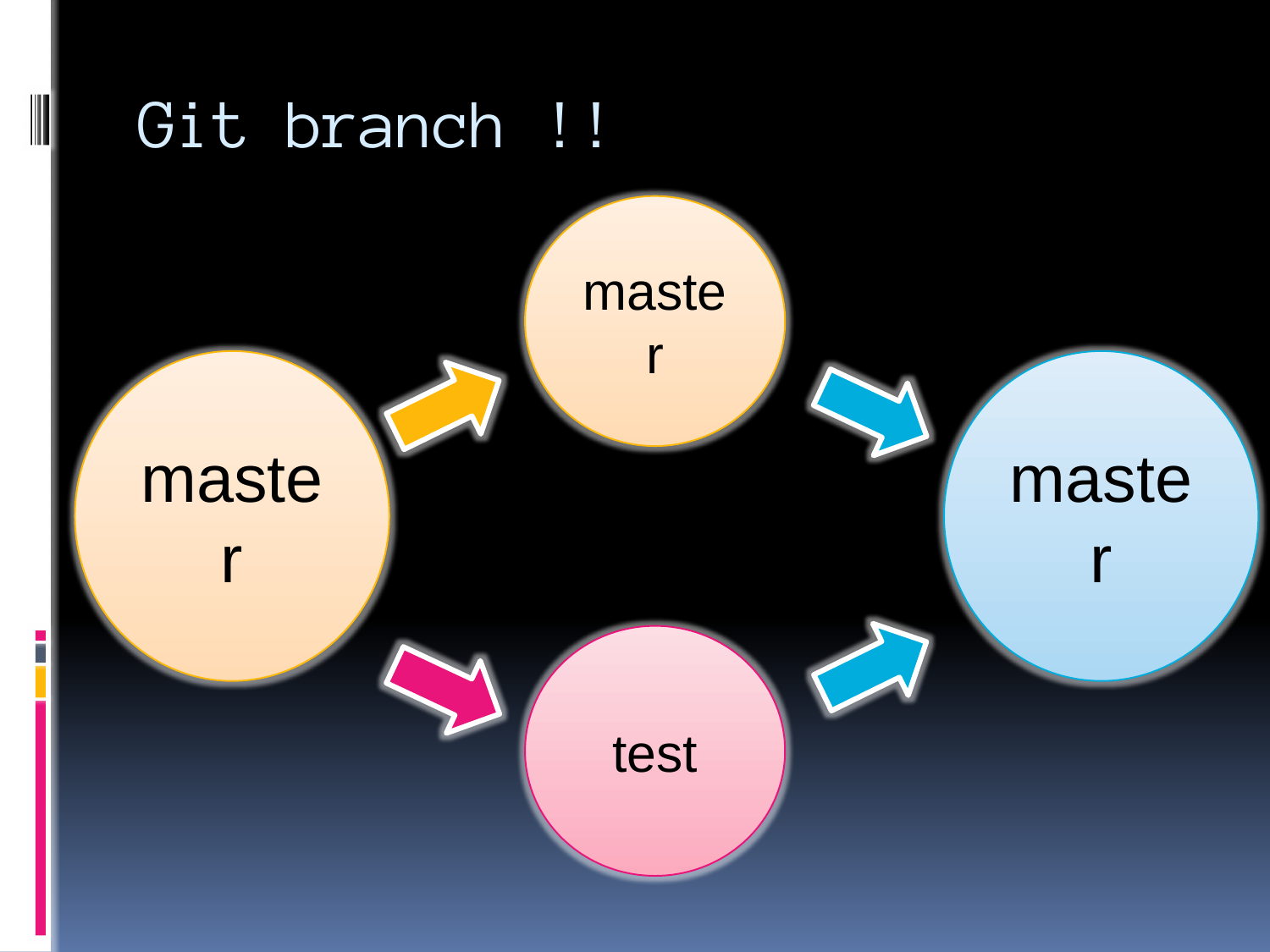

# Git branch !!
master

master
master

test